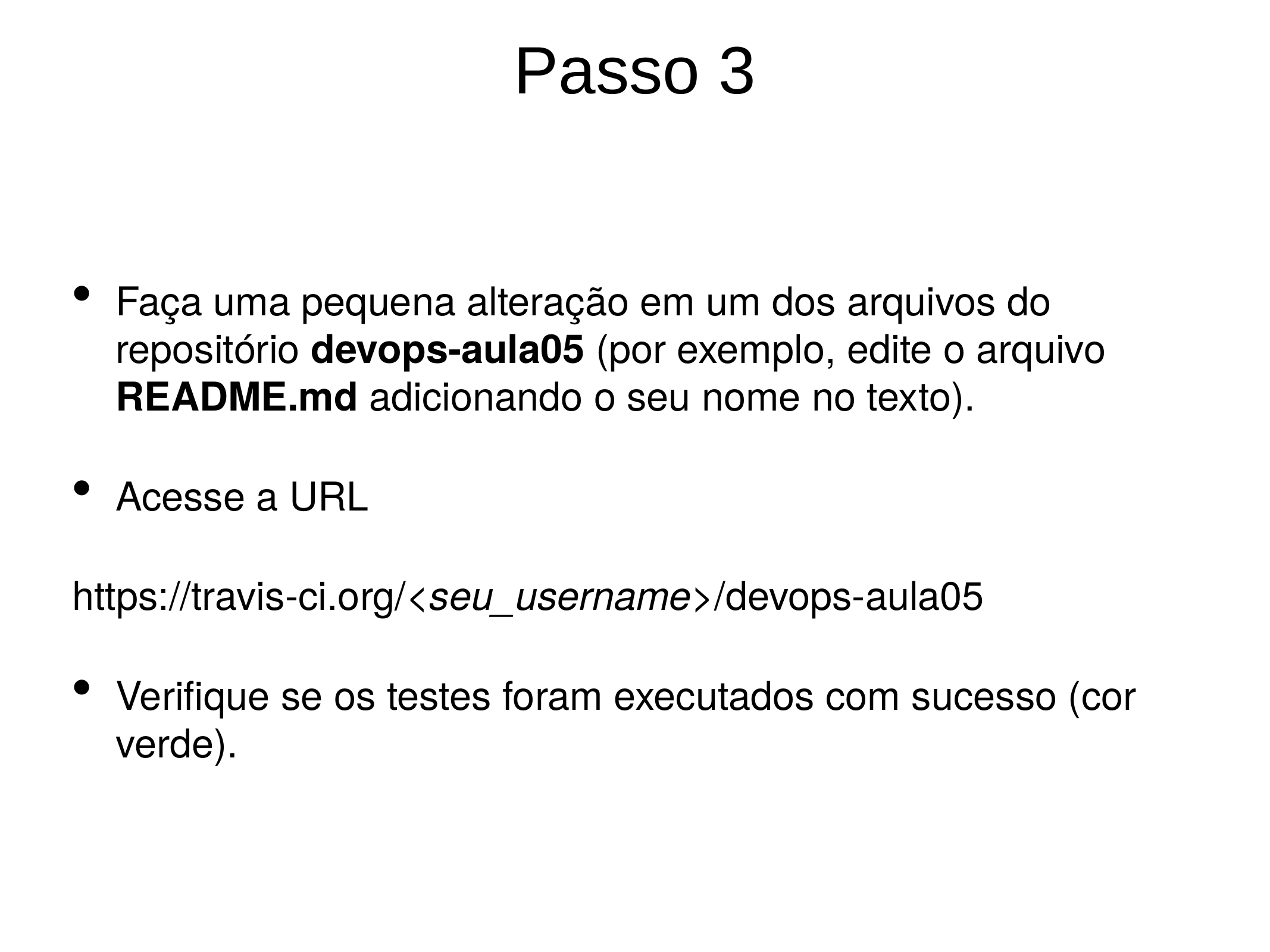

# Passo 3
Faça uma pequena alteração em um dos arquivos do repositório devops-aula05 (por exemplo, edite o arquivo README.md adicionando o seu nome no texto).
Acesse a URL
https://travis-ci.org/<seu_username>/devops-aula05
Verifique se os testes foram executados com sucesso (cor verde).